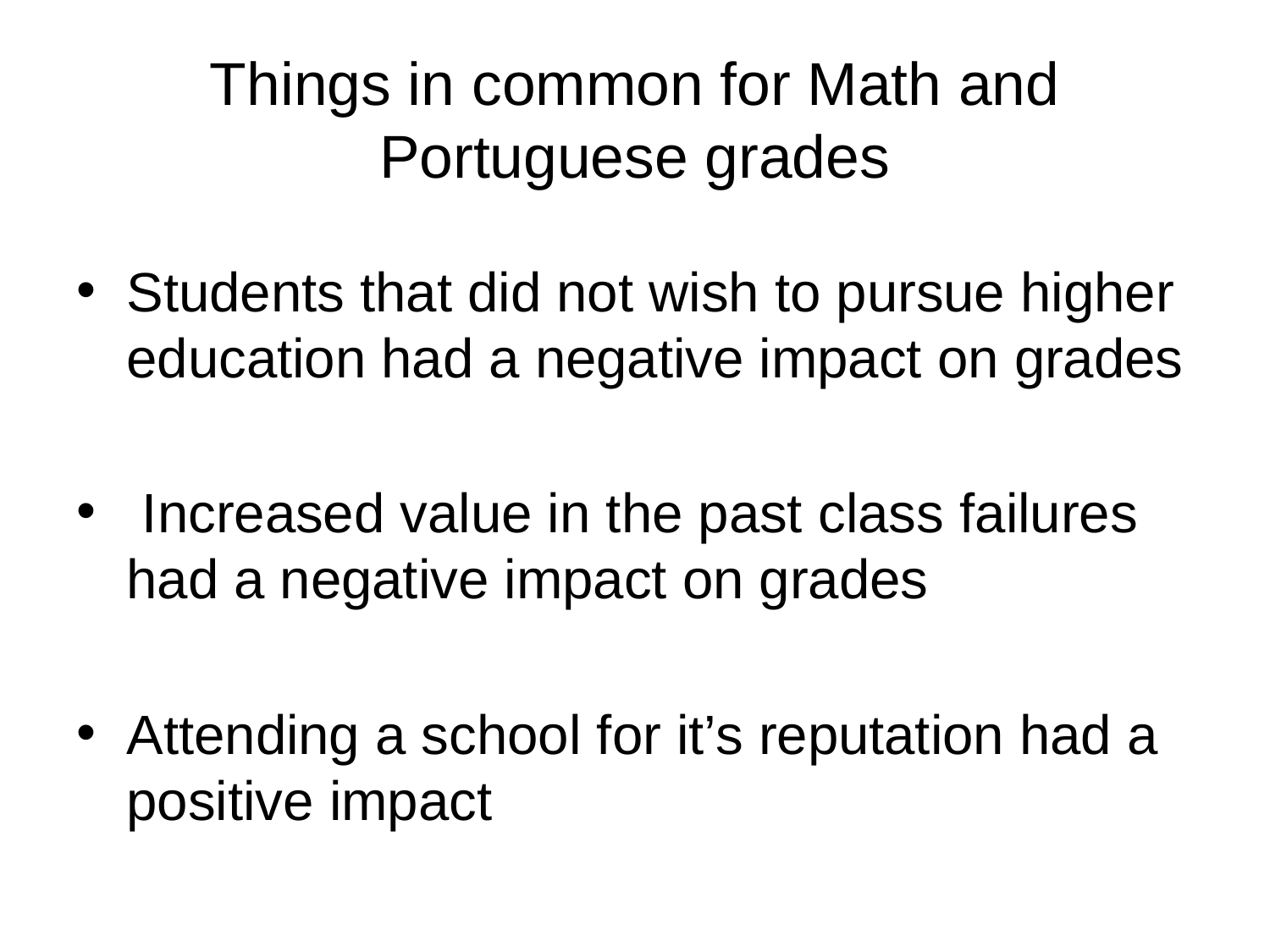

# Things in common for Math and Portuguese grades
Students that did not wish to pursue higher education had a negative impact on grades

 Increased value in the past class failures had a negative impact on grades

Attending a school for it’s reputation had a positive impact